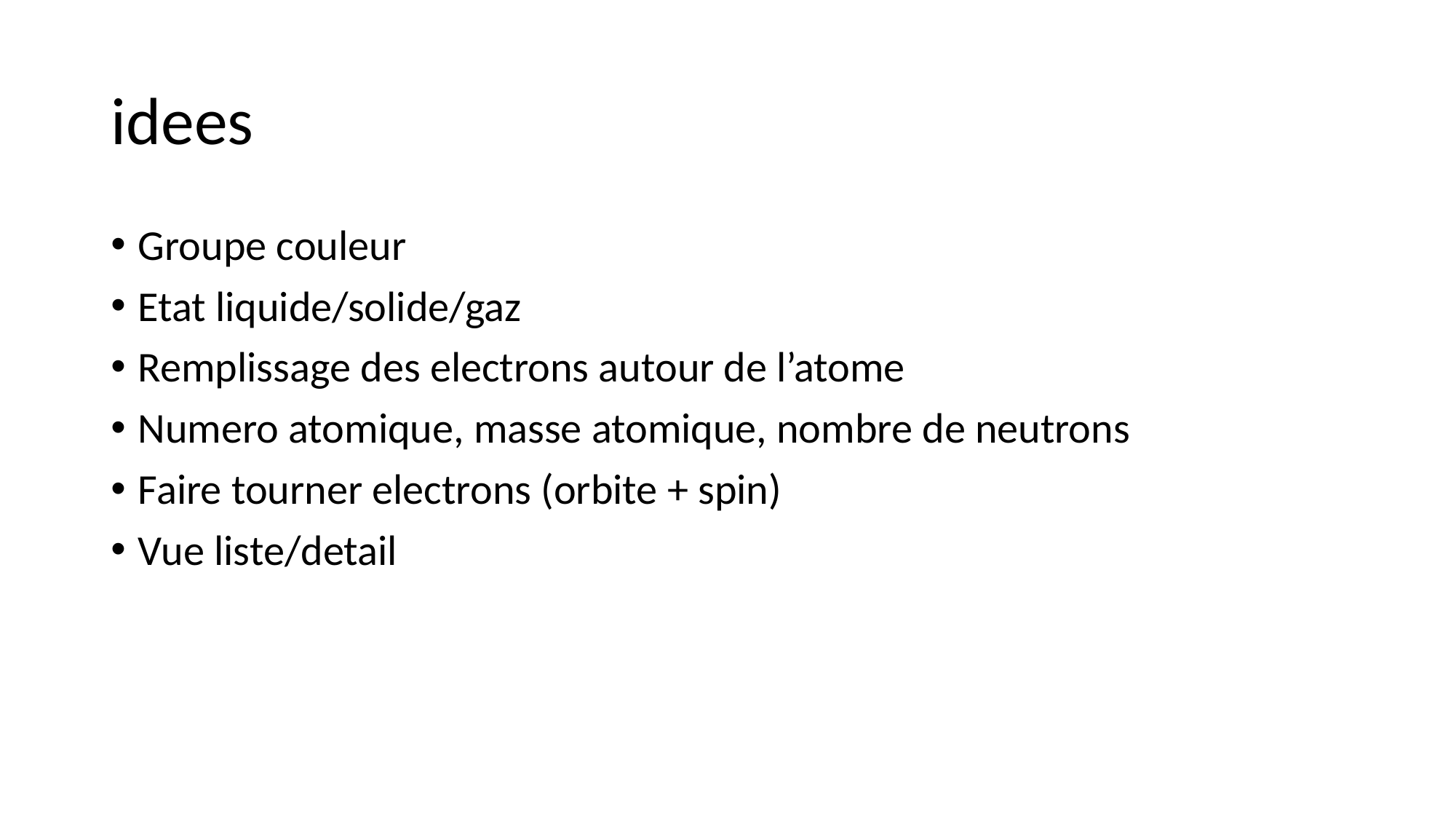

# idees
Groupe couleur
Etat liquide/solide/gaz
Remplissage des electrons autour de l’atome
Numero atomique, masse atomique, nombre de neutrons
Faire tourner electrons (orbite + spin)
Vue liste/detail